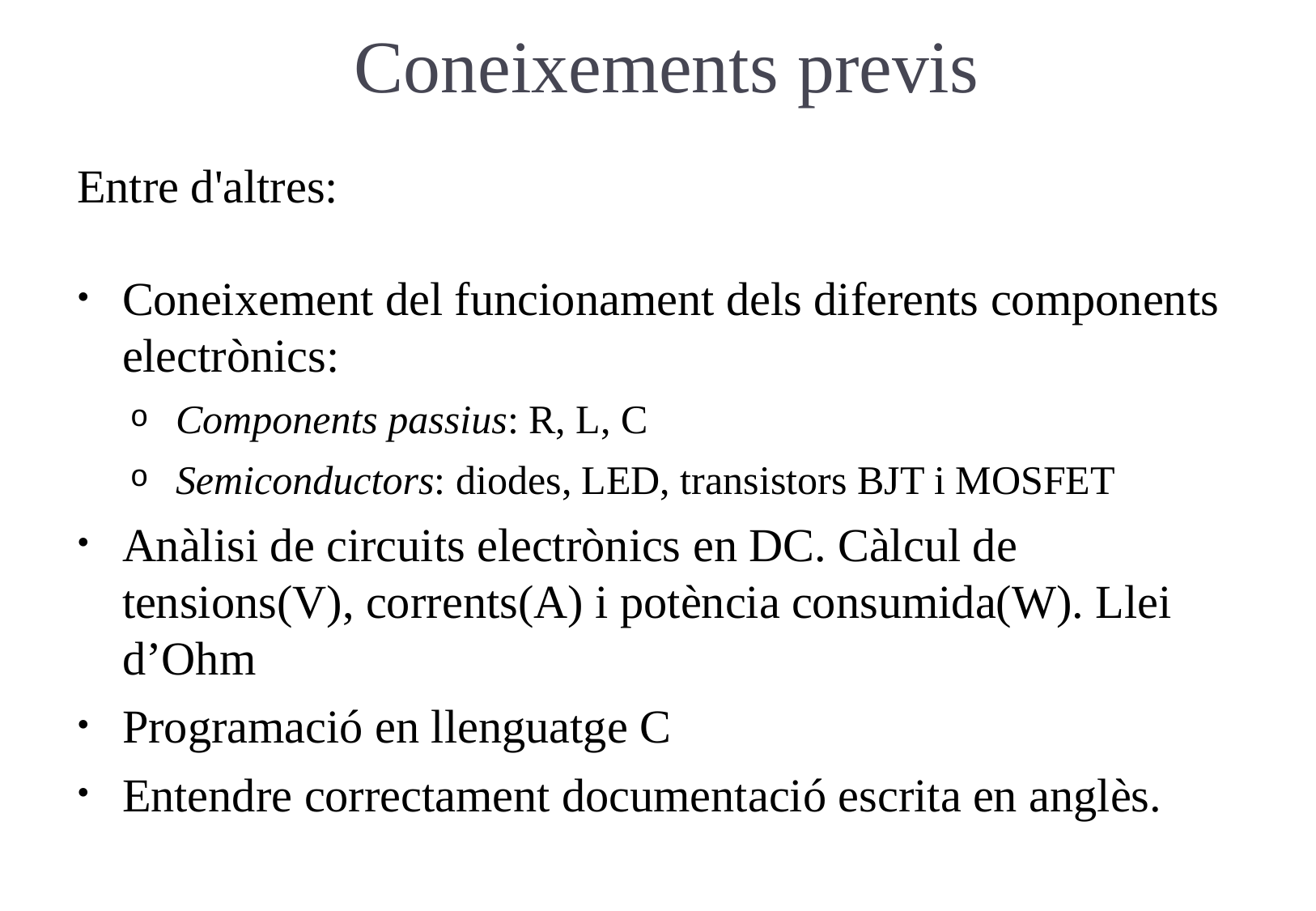

Coneixements previs
Entre d'altres:

Coneixement del funcionament dels diferents components electrònics:
Components passius: R, L, C
Semiconductors: diodes, LED, transistors BJT i MOSFET
Anàlisi de circuits electrònics en DC. Càlcul de tensions(V), corrents(A) i potència consumida(W). Llei d’Ohm
Programació en llenguatge C
Entendre correctament documentació escrita en anglès.